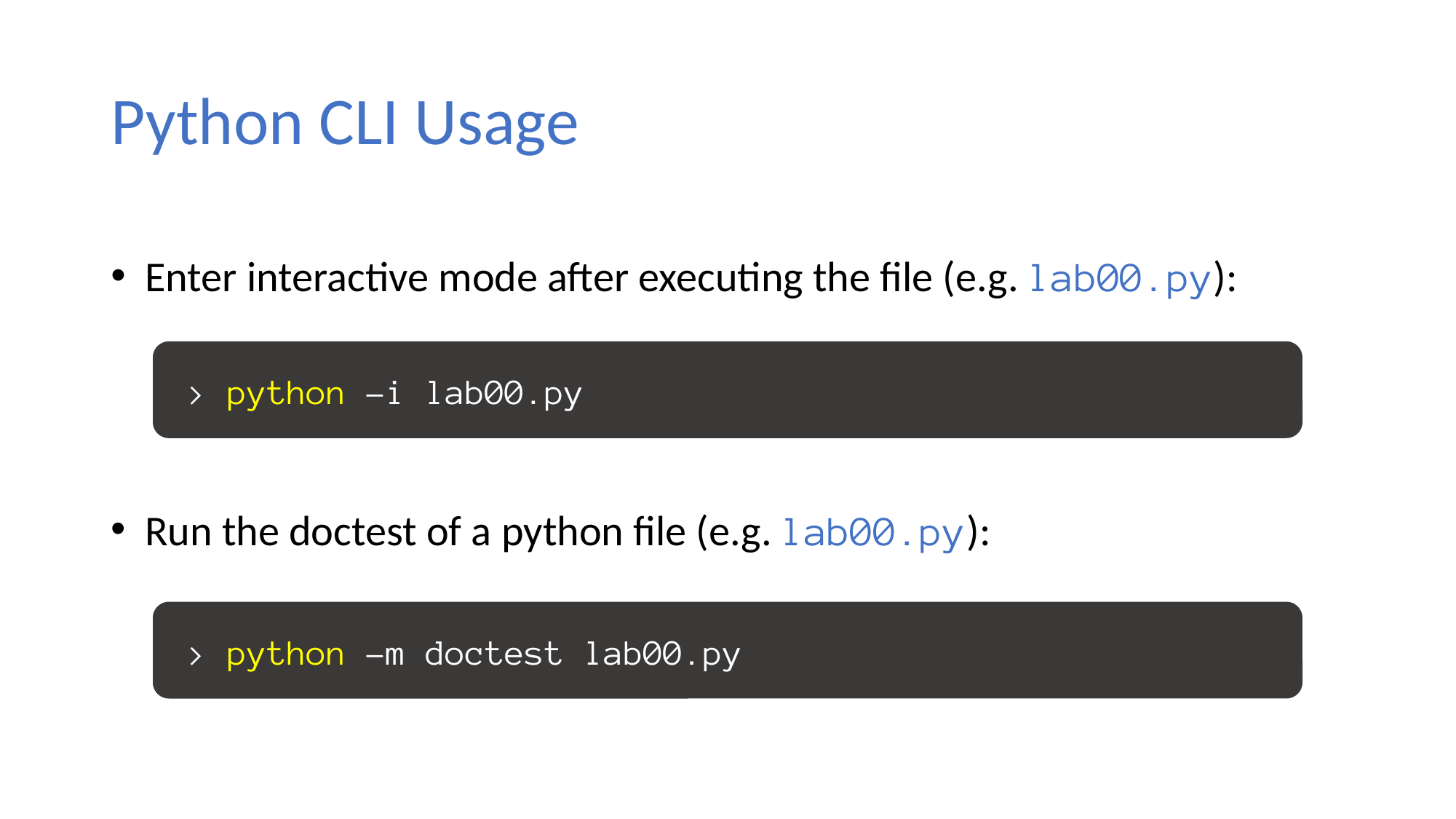

# Python CLI Usage
Enter interactive mode after executing the file (e.g. lab00.py):
 > python -i lab00.py
Run the doctest of a python file (e.g. lab00.py):
 > python -m doctest lab00.py